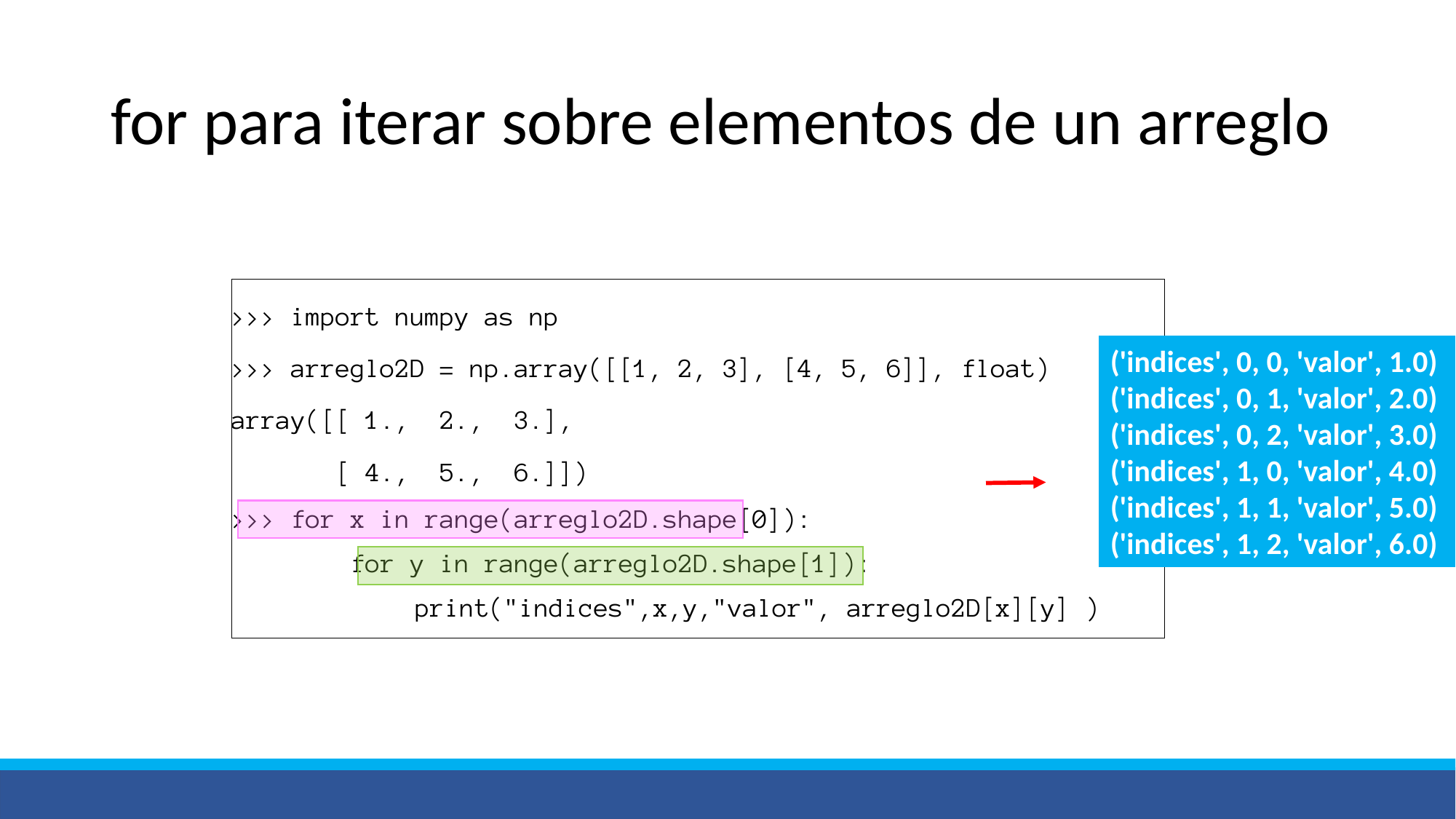

# for para iterar sobre elementos de un arreglo

>>> import numpy as np
>>> arreglo2D = np.array([[1, 2, 3], [4, 5, 6]], float)
array([[ 1.,  2.,  3.],
       [ 4.,  5.,  6.]])
>>> for x in range(arreglo2D.shape[0]):
        for y in range(arreglo2D.shape[1]):
	     print("indices",x,y,"valor", arreglo2D[x][y] )
('indices', 0, 0, 'valor', 1.0)
('indices', 0, 1, 'valor', 2.0)
('indices', 0, 2, 'valor', 3.0)
('indices', 1, 0, 'valor', 4.0)
('indices', 1, 1, 'valor', 5.0)
('indices', 1, 2, 'valor', 6.0)